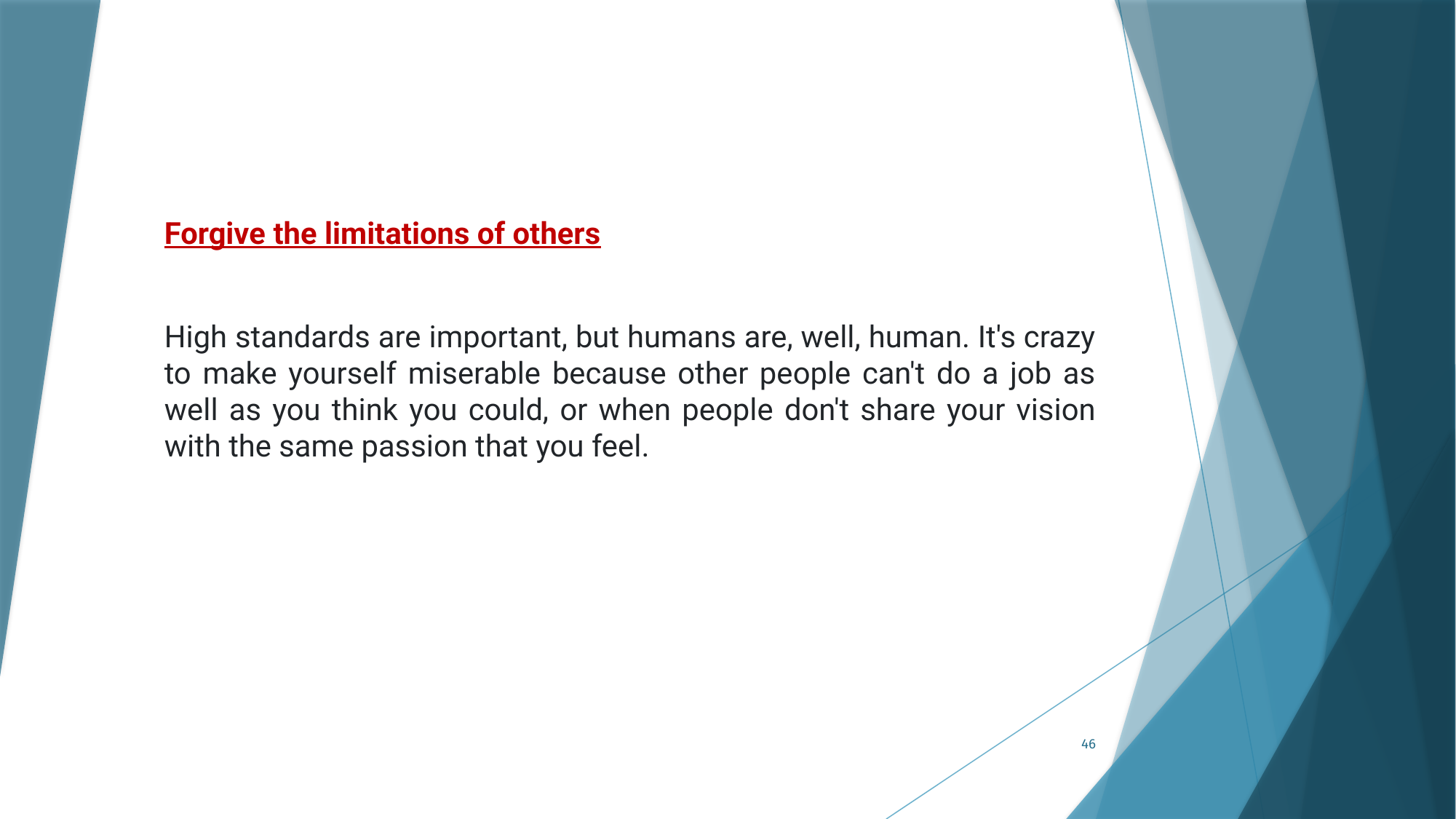

Forgive the limitations of others

High standards are important, but humans are, well, human. It's crazy to make yourself miserable because other people can't do a job as well as you think you could, or when people don't share your vision with the same passion that you feel.

46